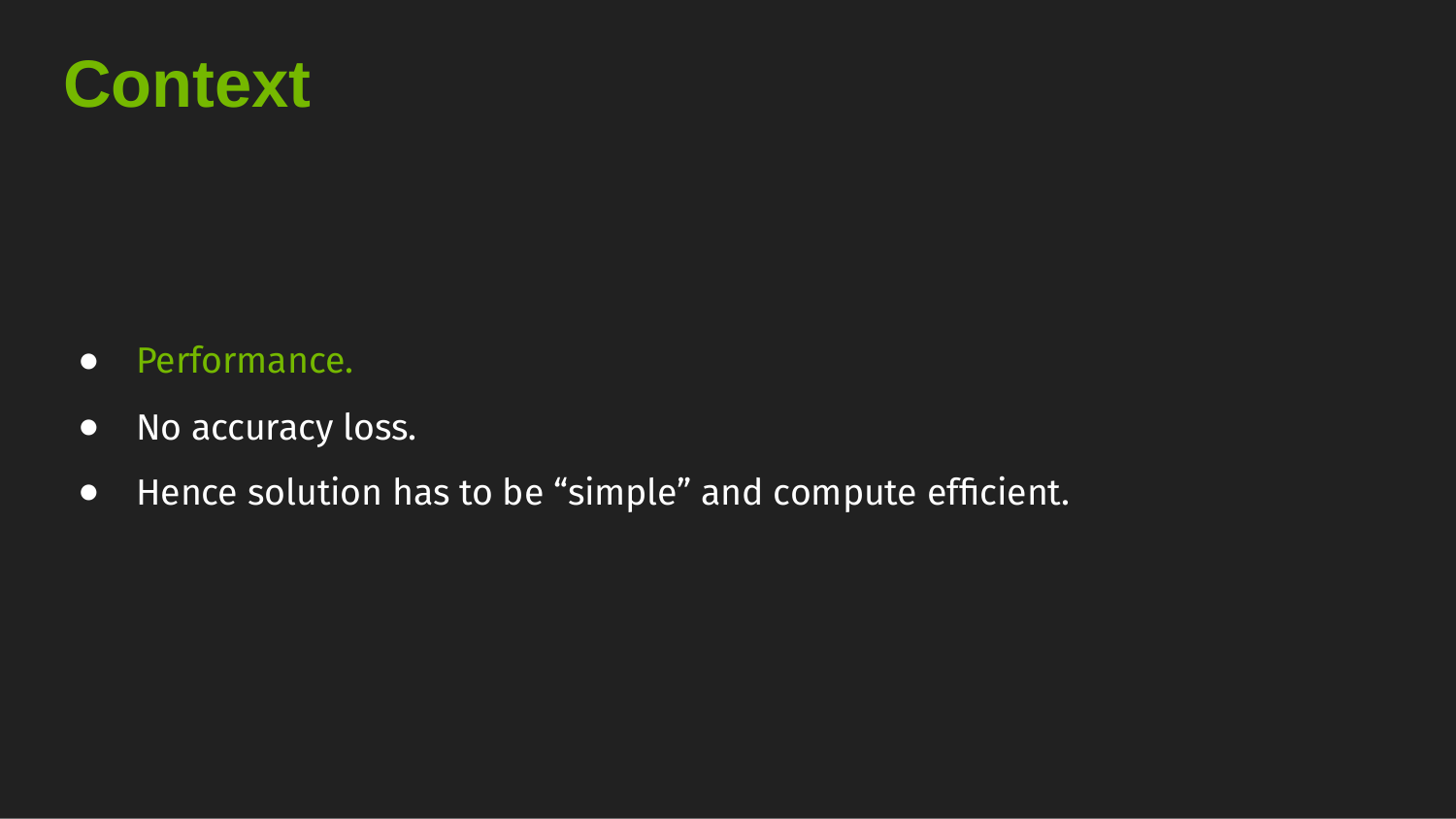

# Context
Performance.
No accuracy loss.
Hence solution has to be “simple” and compute efficient.